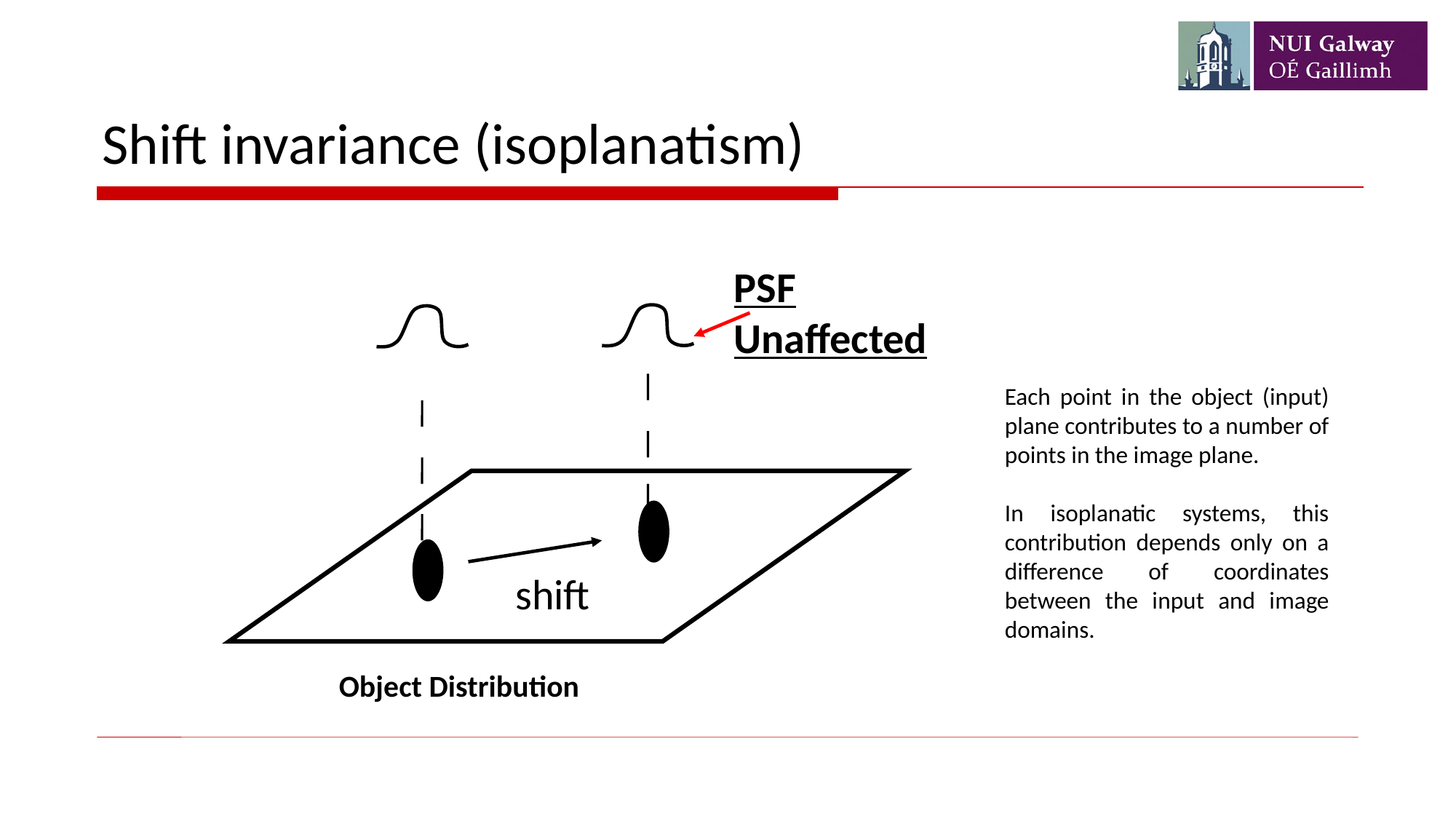

# Shift invariance (isoplanatism)

PSF Unaffected

shift
Object Distribution
Each point in the object (input) plane contributes to a number of points in the image plane.

In isoplanatic systems, this contribution depends only on a difference of coordinates between the input and image domains.